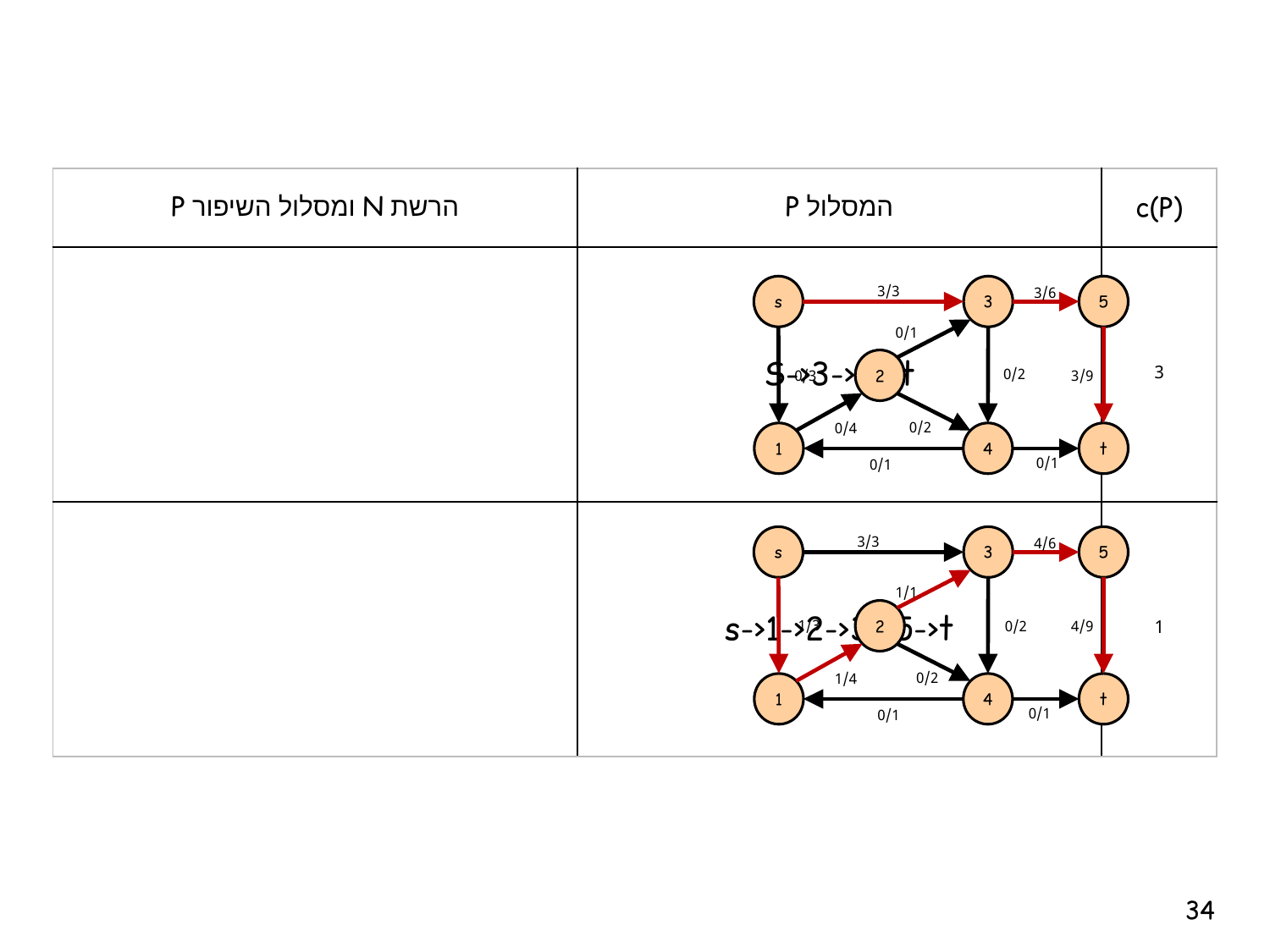

| הרשת N ומסלול השיפור P | המסלול P | c(P) |
| --- | --- | --- |
|  | S->3->5->t | 3 |
|  | s->1->2->3->5->t | 1 |
3/3
s
3
5
2
1
4
t
3/6
0/1
0/3
0/2
3/9
0/4
0/2
0/1
0/1
3/3
s
3
5
2
1
4
t
4/6
1/1
1/3
0/2
4/9
1/4
0/2
0/1
0/1
34